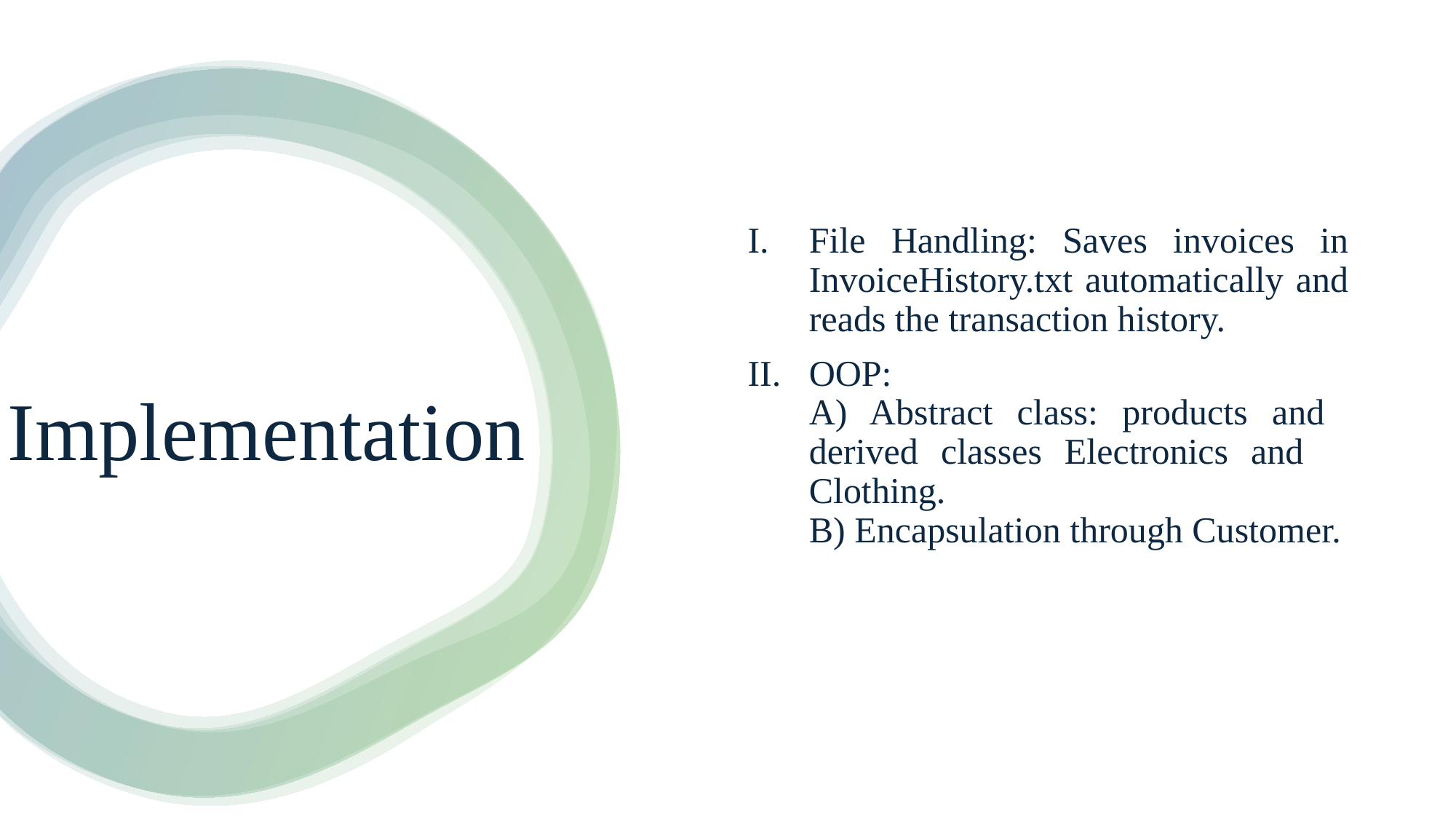

File Handling: Saves invoices in InvoiceHistory.txt automatically and reads the transaction history.
OOP:
A) Abstract class: products and  derived classes Electronics and   Clothing.
B) Encapsulation through Customer.

# Implementation